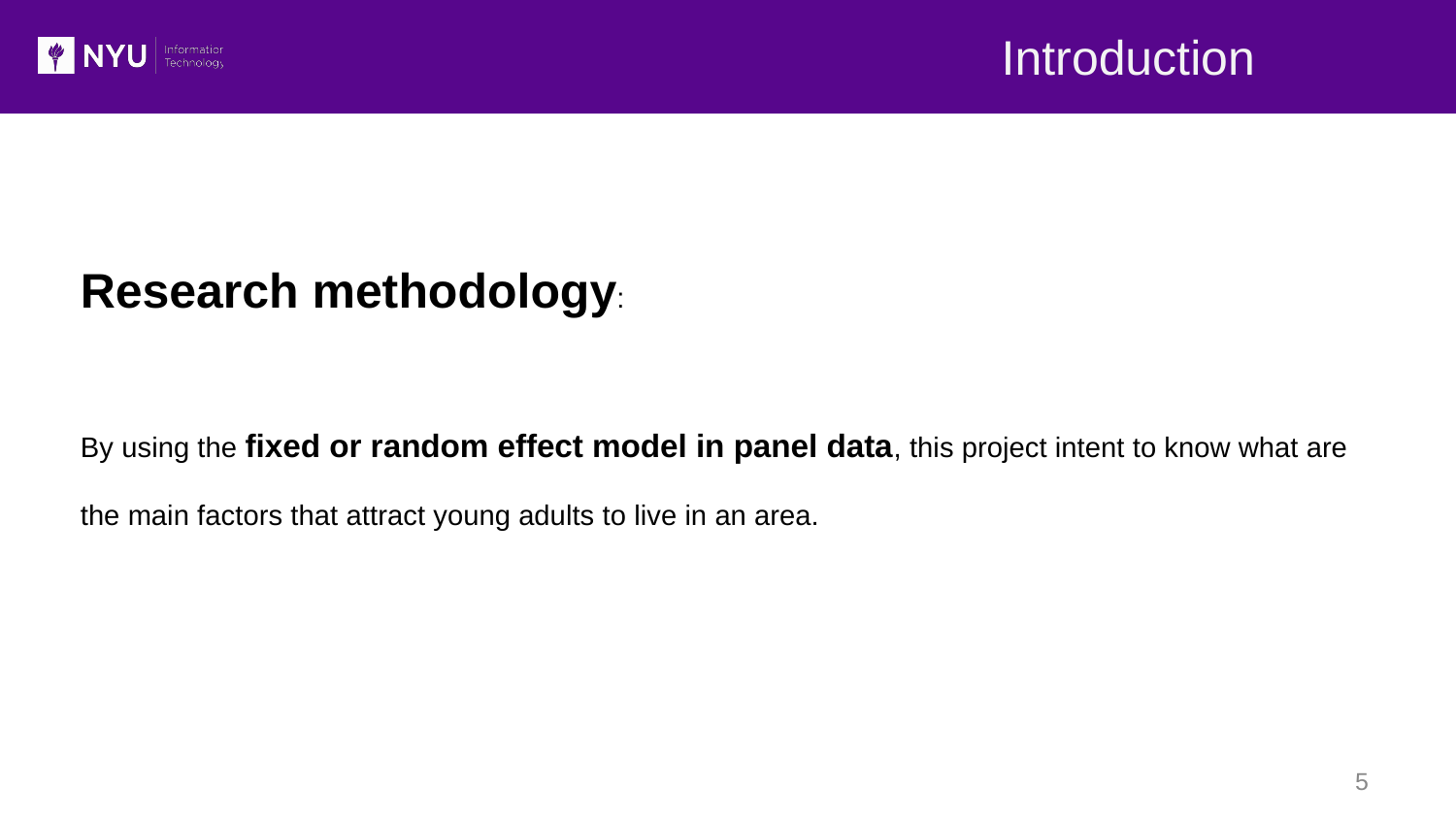

Introduction
Research methodology:

By using the fixed or random effect model in panel data, this project intent to know what are the main factors that attract young adults to live in an area.

5